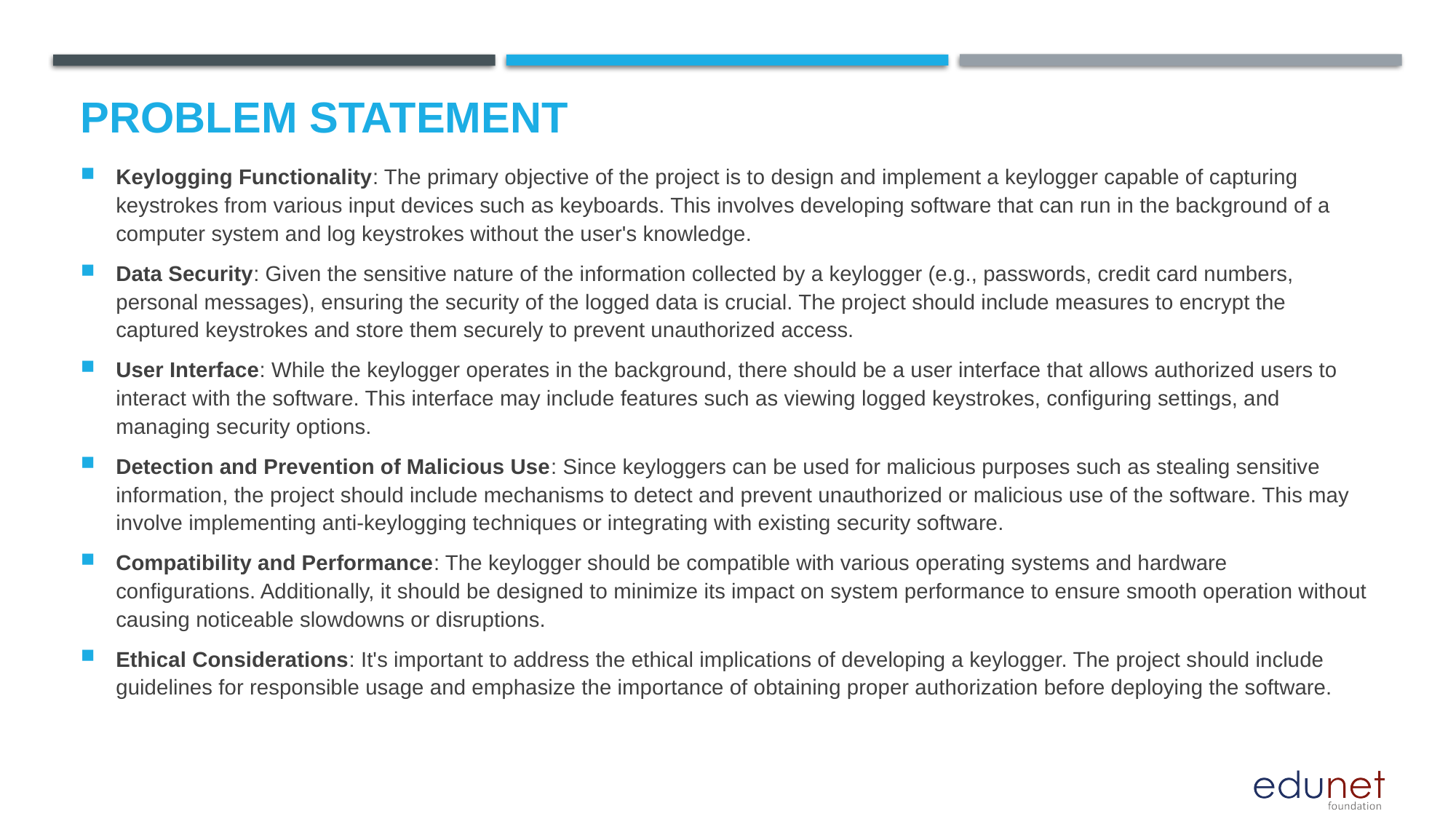

# Problem Statement
Keylogging Functionality: The primary objective of the project is to design and implement a keylogger capable of capturing keystrokes from various input devices such as keyboards. This involves developing software that can run in the background of a computer system and log keystrokes without the user's knowledge.
Data Security: Given the sensitive nature of the information collected by a keylogger (e.g., passwords, credit card numbers, personal messages), ensuring the security of the logged data is crucial. The project should include measures to encrypt the captured keystrokes and store them securely to prevent unauthorized access.
User Interface: While the keylogger operates in the background, there should be a user interface that allows authorized users to interact with the software. This interface may include features such as viewing logged keystrokes, configuring settings, and managing security options.
Detection and Prevention of Malicious Use: Since keyloggers can be used for malicious purposes such as stealing sensitive information, the project should include mechanisms to detect and prevent unauthorized or malicious use of the software. This may involve implementing anti-keylogging techniques or integrating with existing security software.
Compatibility and Performance: The keylogger should be compatible with various operating systems and hardware configurations. Additionally, it should be designed to minimize its impact on system performance to ensure smooth operation without causing noticeable slowdowns or disruptions.
Ethical Considerations: It's important to address the ethical implications of developing a keylogger. The project should include guidelines for responsible usage and emphasize the importance of obtaining proper authorization before deploying the software.